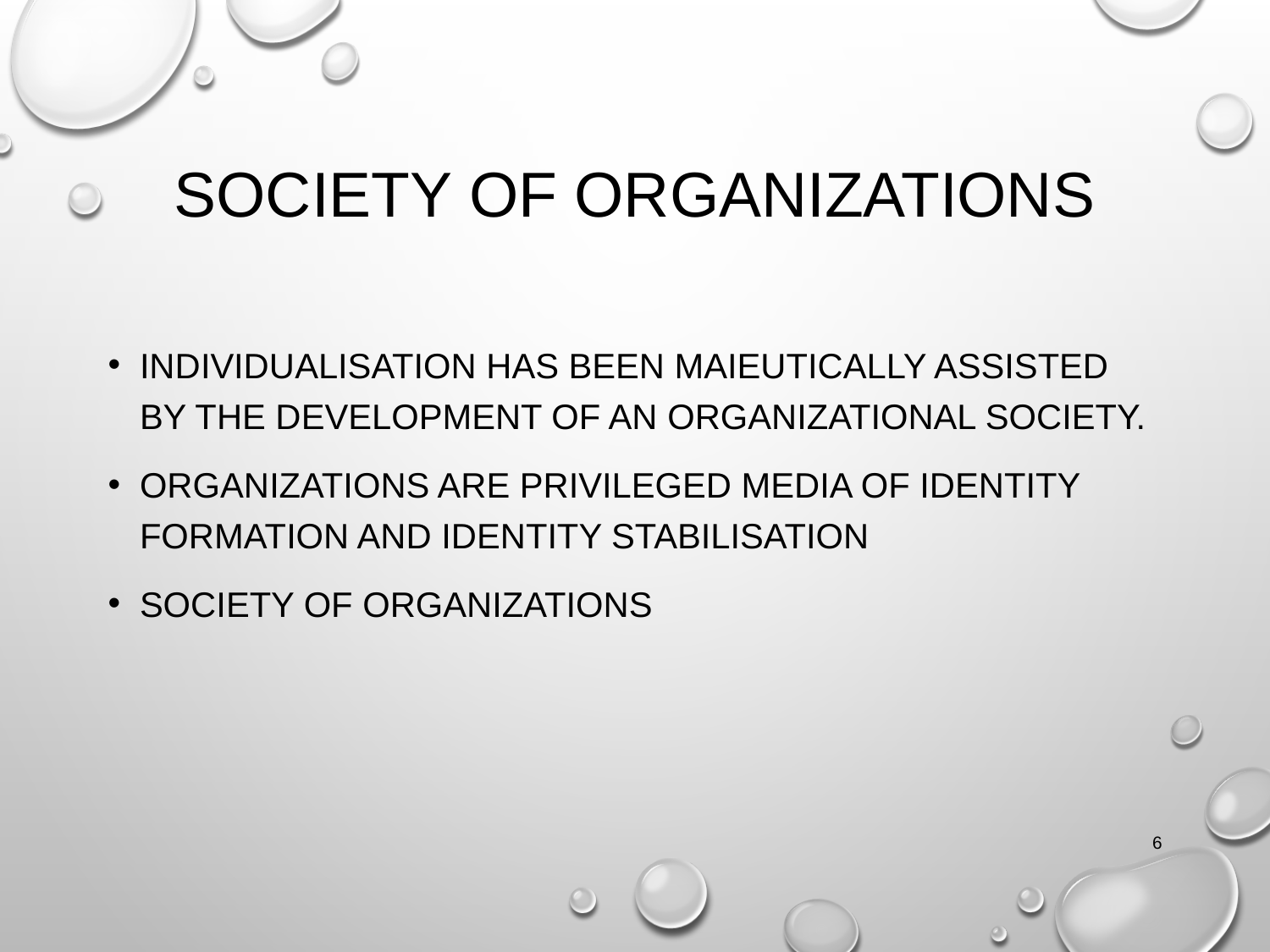

# Society of Organizations
Individualisation has been maieutically assisted by the development of an organizational society.
Organizations are privileged media of identity formation and identity stabilisation
Society of Organizations
6